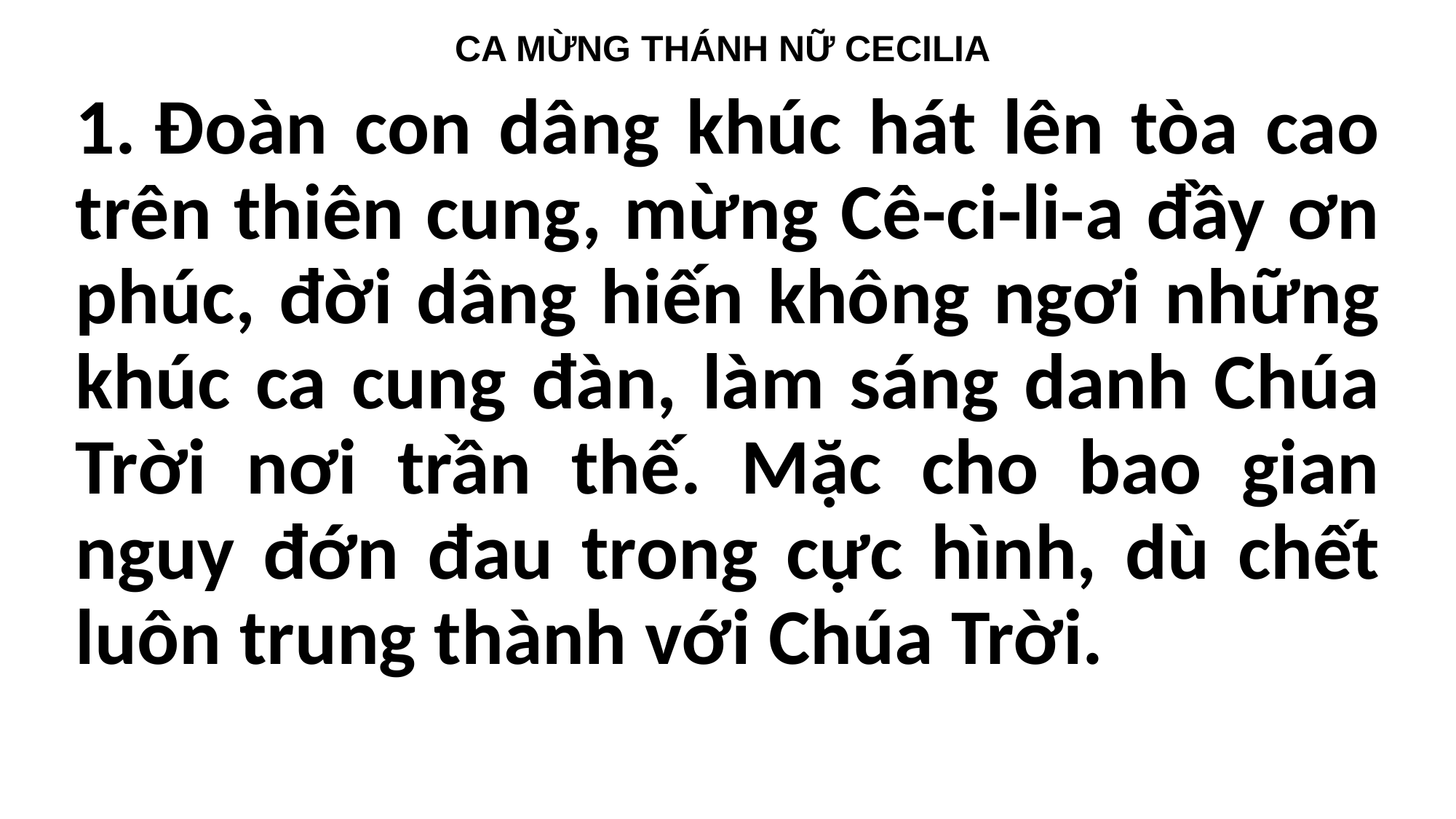

# CA MỪNG THÁNH NỮ CECILIA
1. Đoàn con dâng khúc hát lên tòa cao trên thiên cung, mừng Cê-ci-li-a đầy ơn phúc, đời dâng hiến không ngơi những khúc ca cung đàn, làm sáng danh Chúa Trời nơi trần thế. Mặc cho bao gian nguy đớn đau trong cực hình, dù chết luôn trung thành với Chúa Trời.